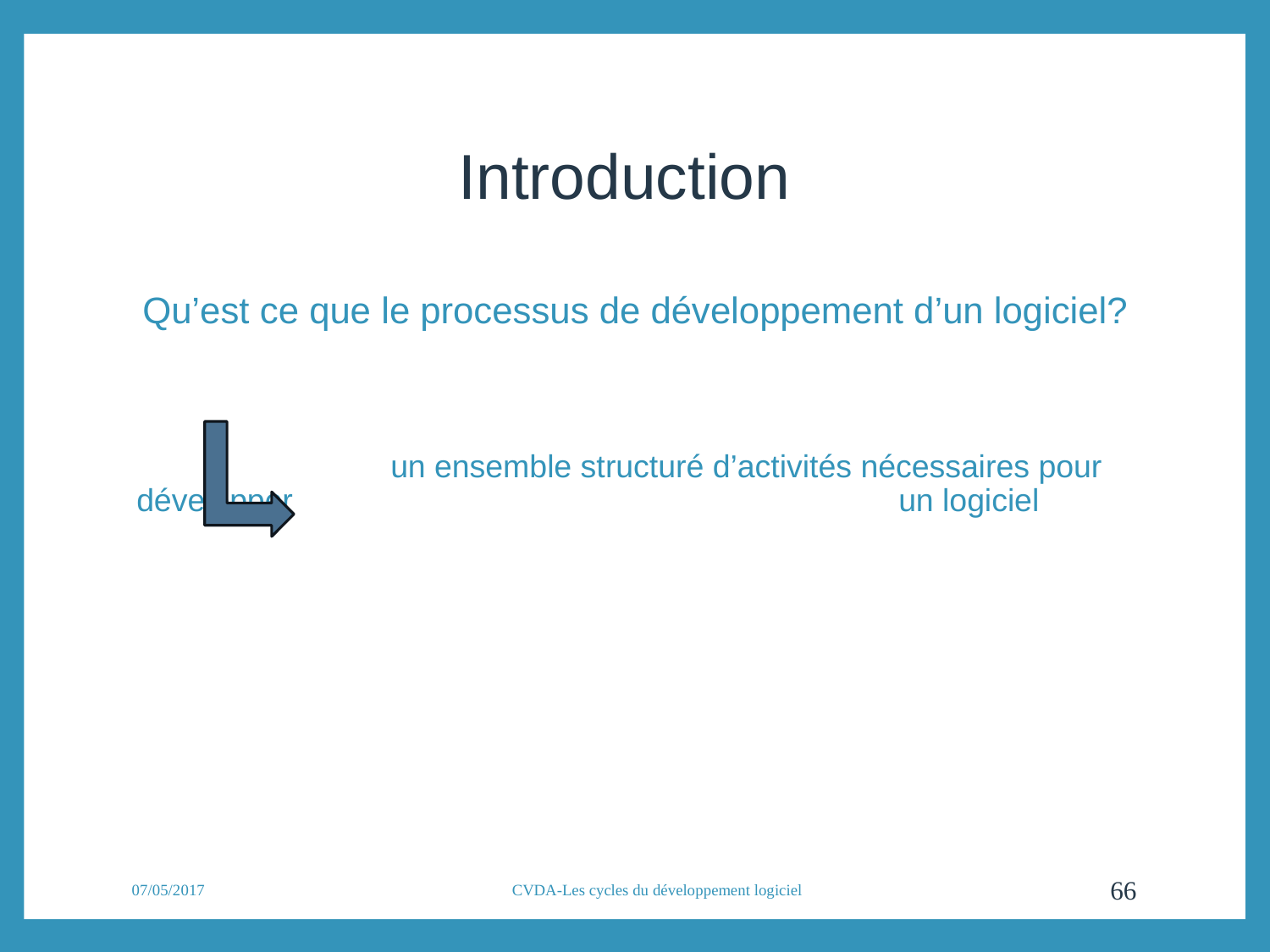

# Introduction
Qu’est ce que le processus de développement d’un logiciel?

		un ensemble structuré d’activités nécessaires pour développer 					un logiciel

07/05/2017
CVDA-Les cycles du développement logiciel
66